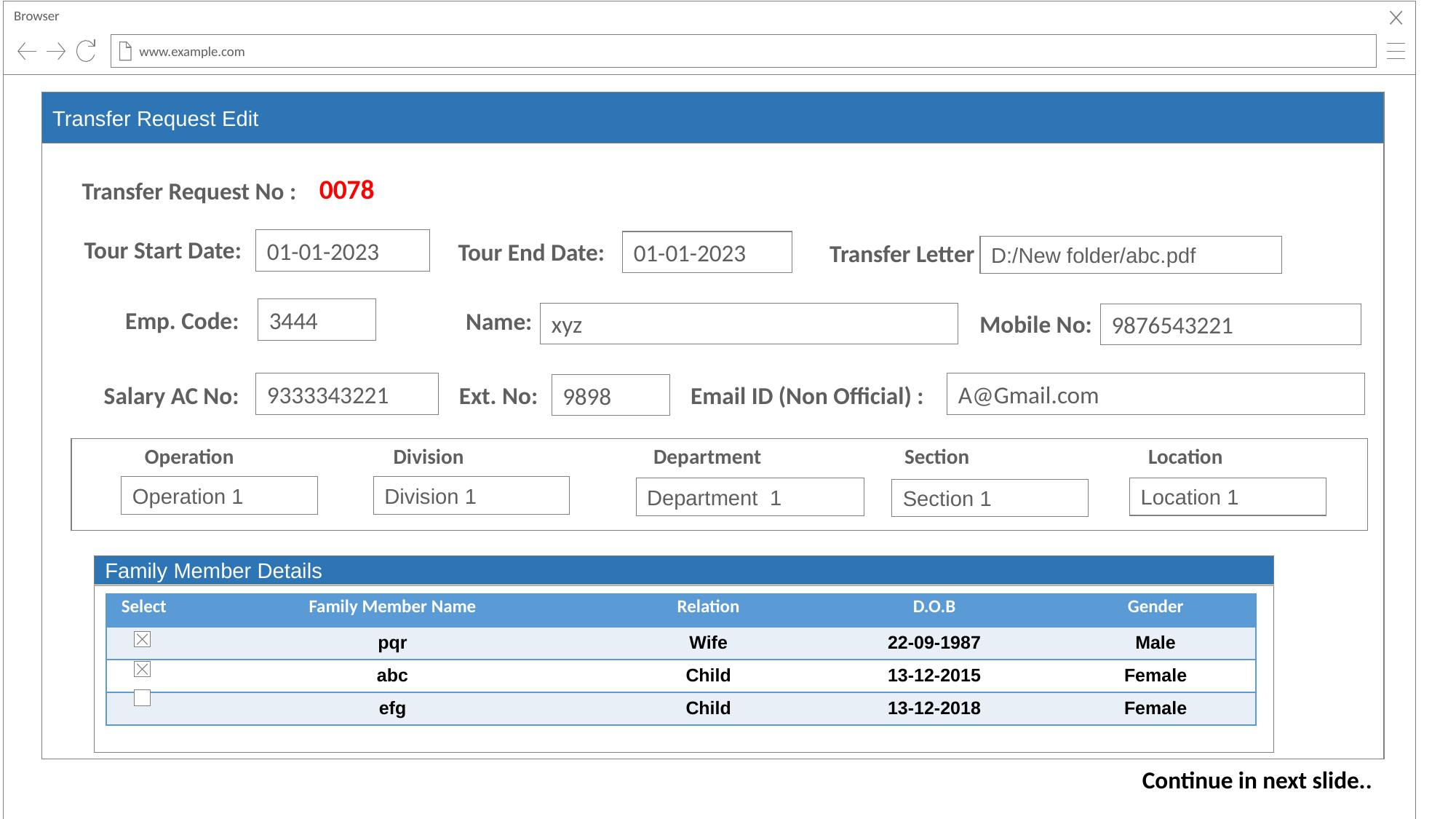

Browser

www.example.com

Transfer Request Edit

0078
Transfer Request No :
Tour Start Date:
01-01-2023
01-01-2023
Tour End Date:
Transfer Letter
D:/New folder/abc.pdf

3444
Emp. Code:
Name:
xyz
9876543221
Mobile No:
A@Gmail.com
9333343221
9898
Ext. No:
Salary AC No:
Email ID (Non Official) :
Department
Section
Operation
Location
Division

Division 1
Operation 1
Location 1
Department  1
Section 1
Family Member Details

| Select | Family Member Name | Relation | D.O.B | Gender |
| --- | --- | --- | --- | --- |
|  | pqr | Wife | 22-09-1987 | Male |
|  | abc | Child | 13-12-2015 | Female |
|  | efg | Child | 13-12-2018 | Female |

Continue in next slide..